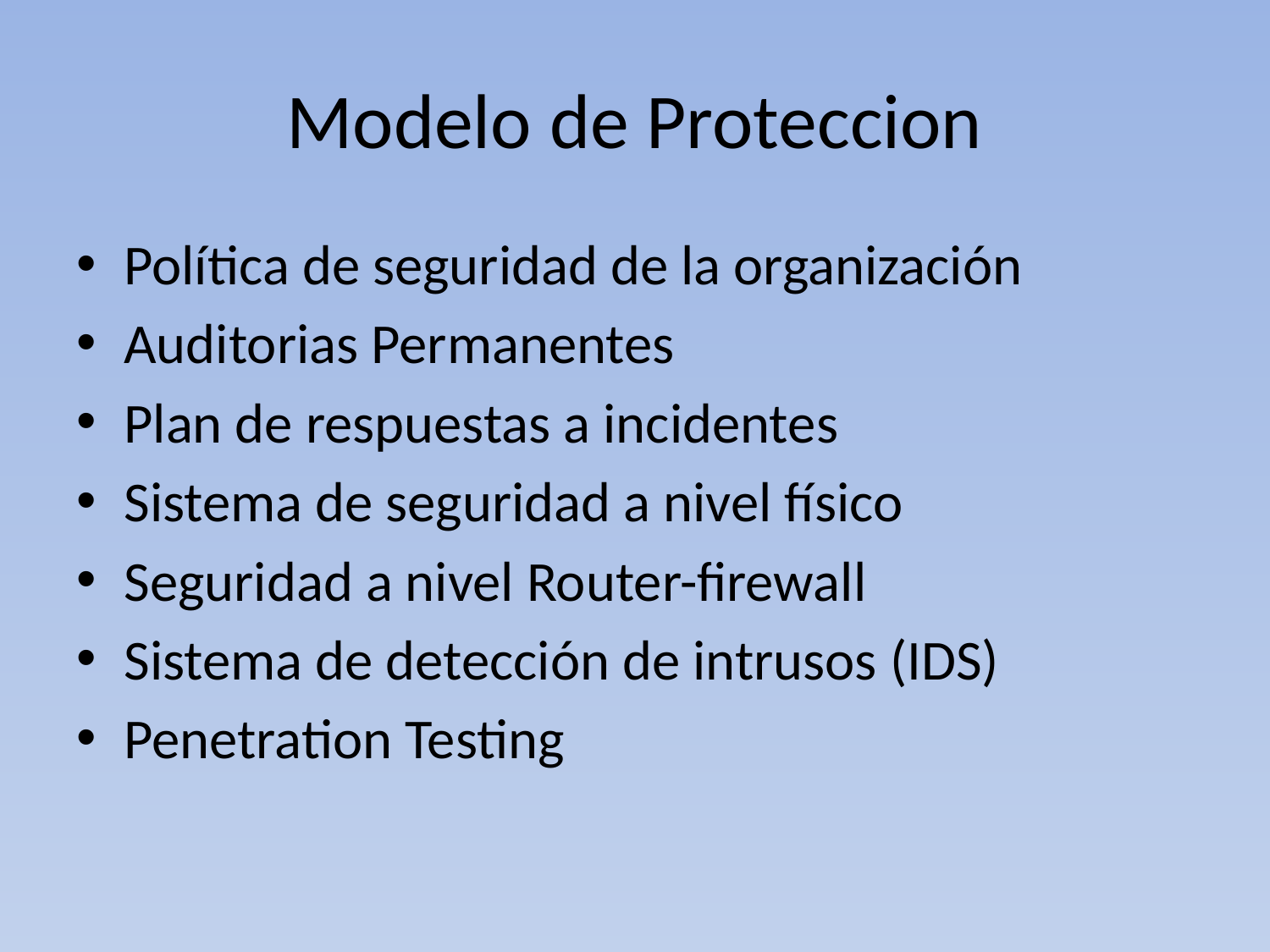

# Modelo de Proteccion
Política de seguridad de la organización
Auditorias Permanentes
Plan de respuestas a incidentes
Sistema de seguridad a nivel físico
Seguridad a nivel Router-firewall
Sistema de detección de intrusos (IDS)
Penetration Testing